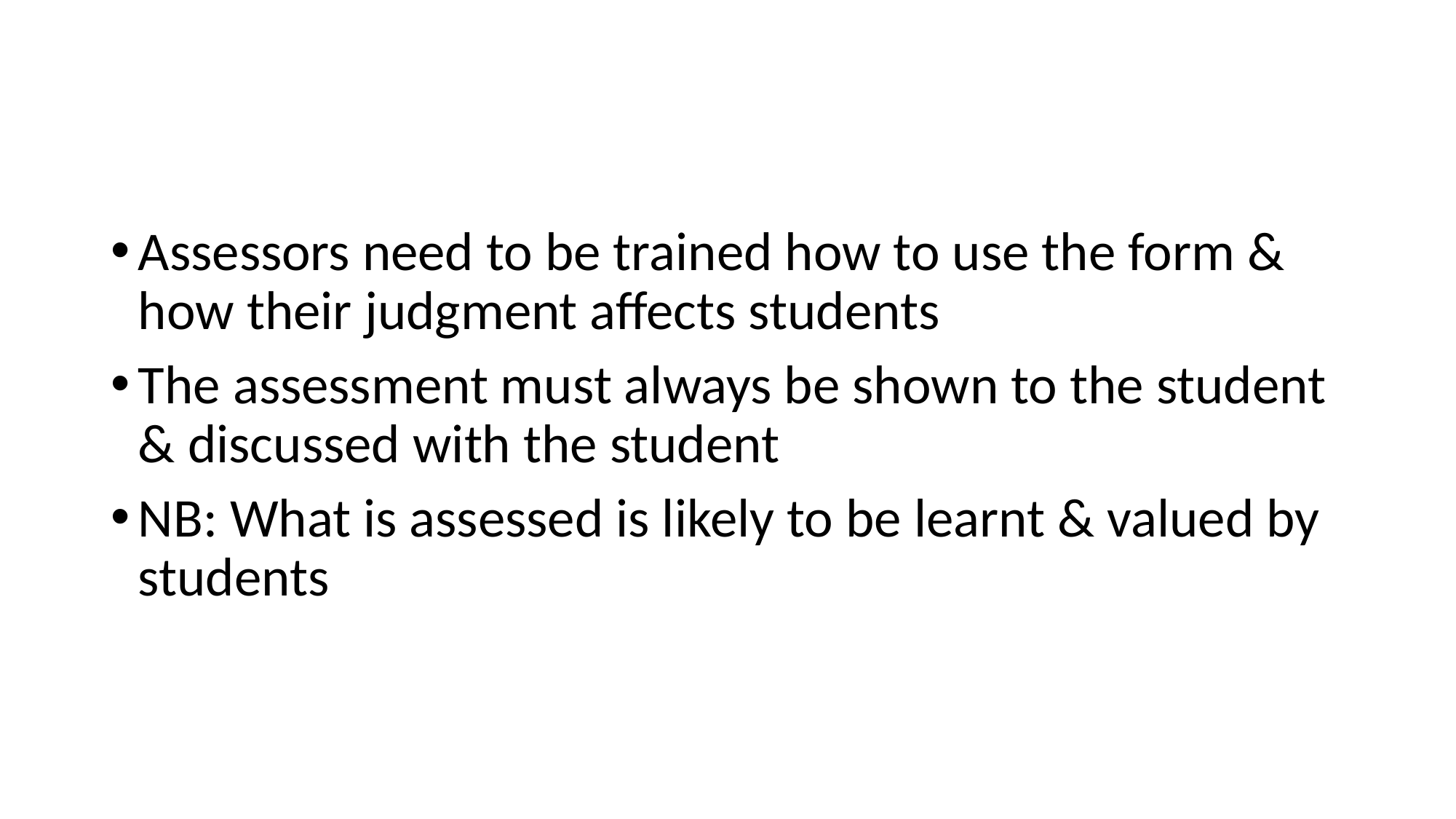

#
Assessors need to be trained how to use the form & how their judgment affects students
The assessment must always be shown to the student & discussed with the student
NB: What is assessed is likely to be learnt & valued by students